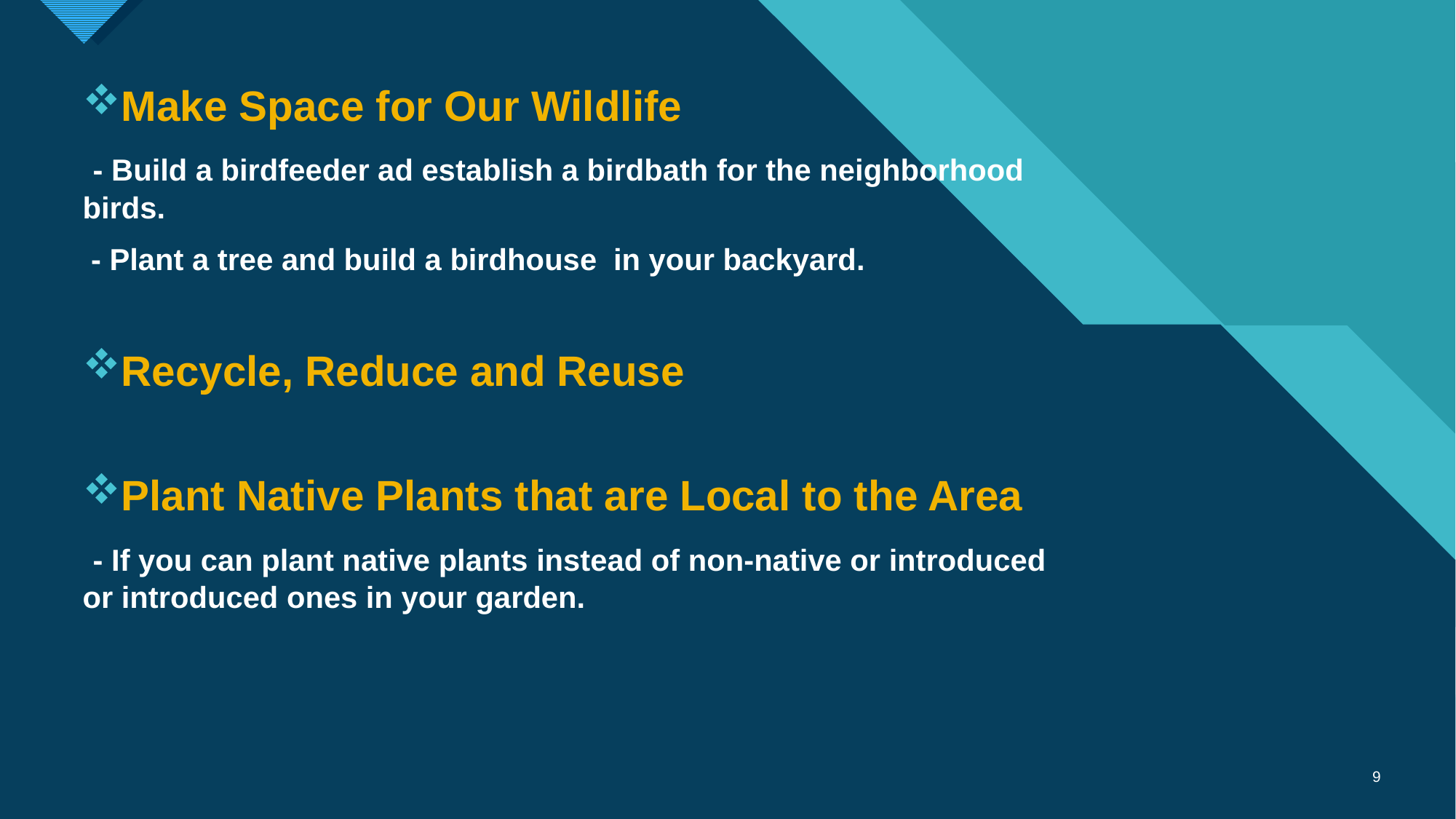

Make Space for Our Wildlife
 - Build a birdfeeder ad establish a birdbath for the neighborhood birds.
 - Plant a tree and build a birdhouse  in your backyard.

Recycle, Reduce and Reuse

Plant Native Plants that are Local to the Area
 - If you can plant native plants instead of non-native or introduced or introduced ones in your garden.
9